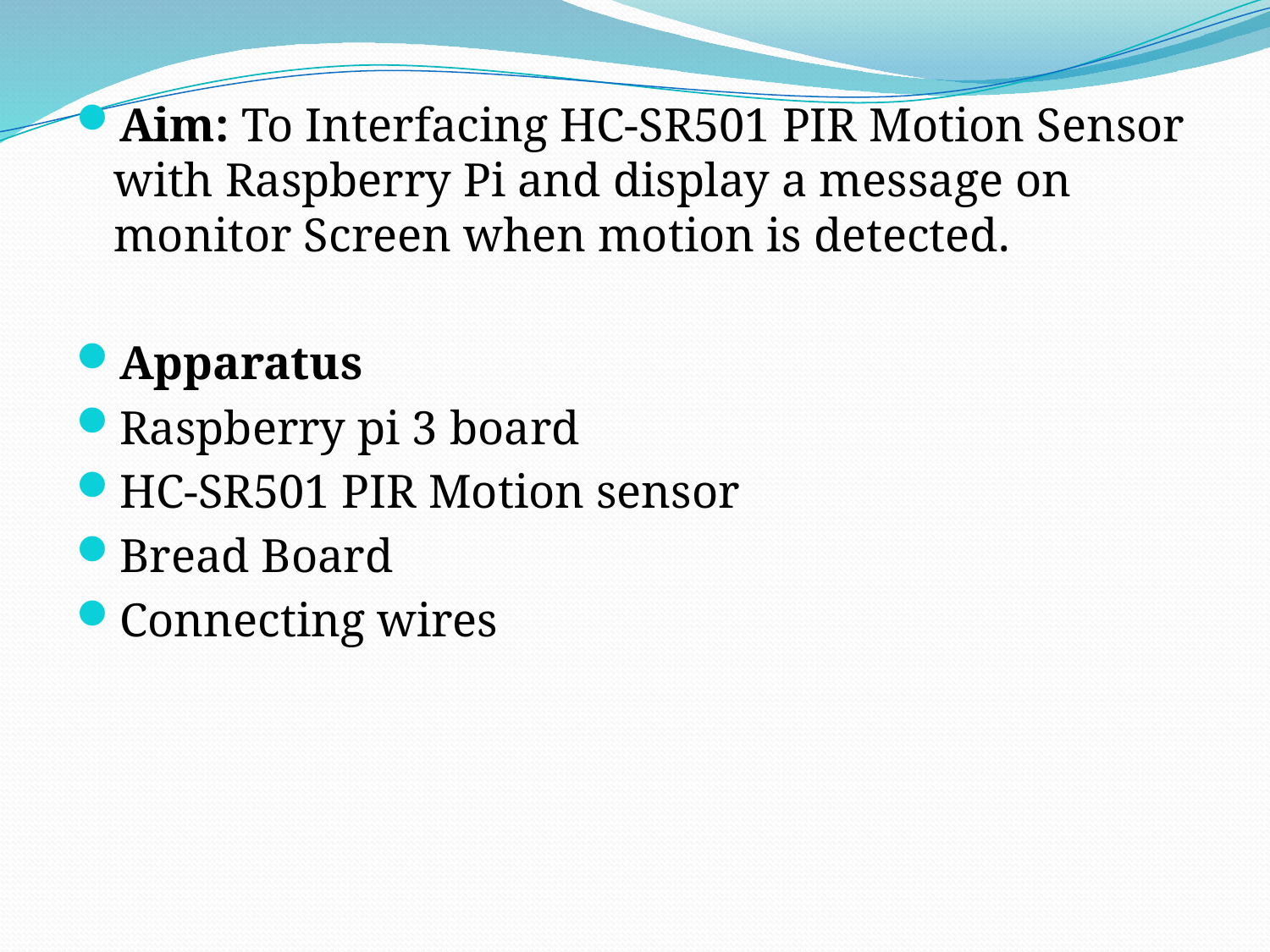

Aim: To Interfacing HC-SR501 PIR Motion Sensor with Raspberry Pi and display a message on monitor Screen when motion is detected.

Apparatus
Raspberry pi 3 board
HC-SR501 PIR Motion sensor
Bread Board
Connecting wires